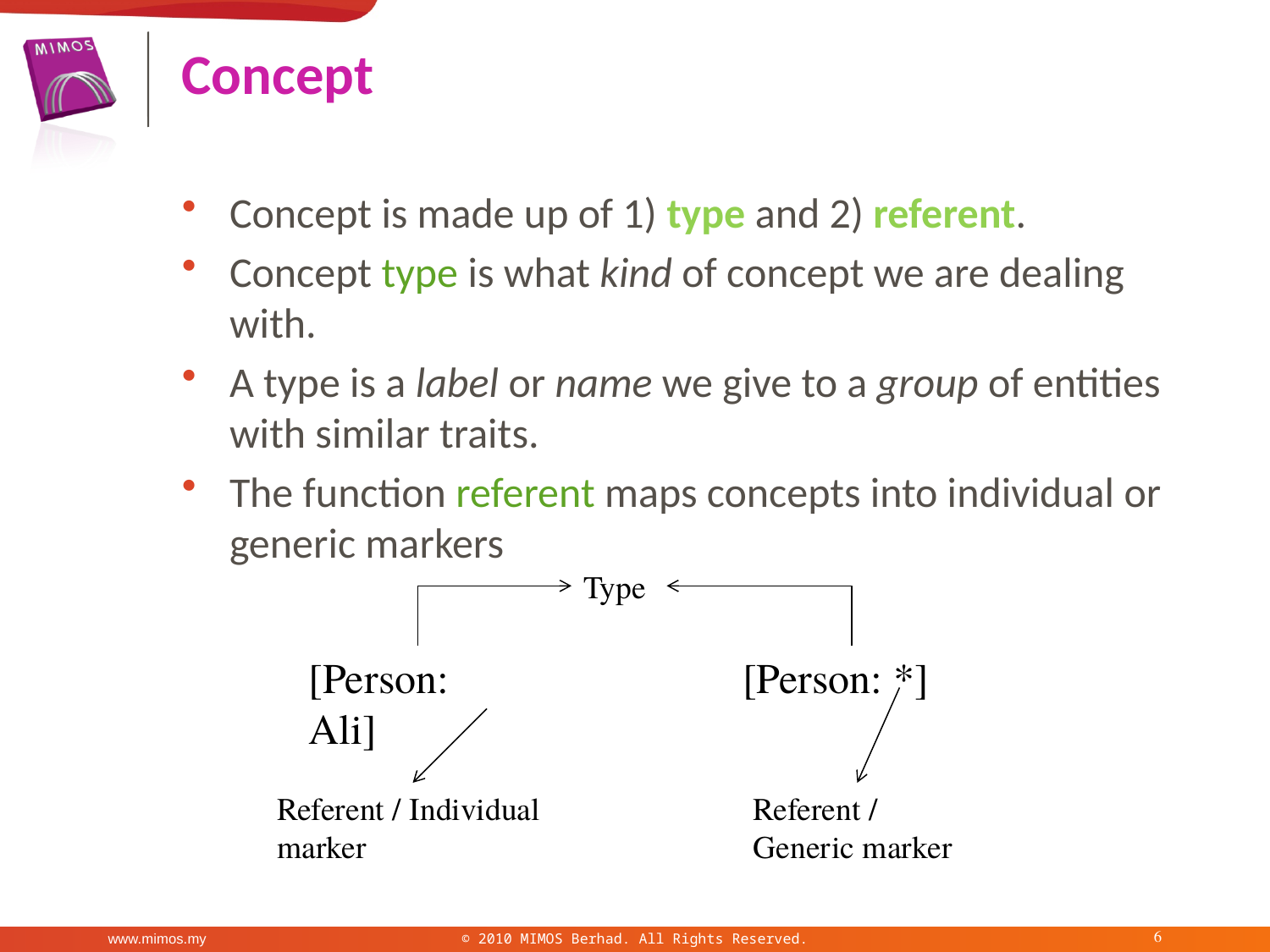

# Concept
Concept is made up of 1) type and 2) referent.
Concept type is what kind of concept we are dealing with.
A type is a label or name we give to a group of entities with similar traits.
The function referent maps concepts into individual or generic markers

Type
[Person: Ali]
[Person: *]
Referent / Individual marker
Referent / Generic marker
6
www.mimos.my
© 2010 MIMOS Berhad. All Rights Reserved.